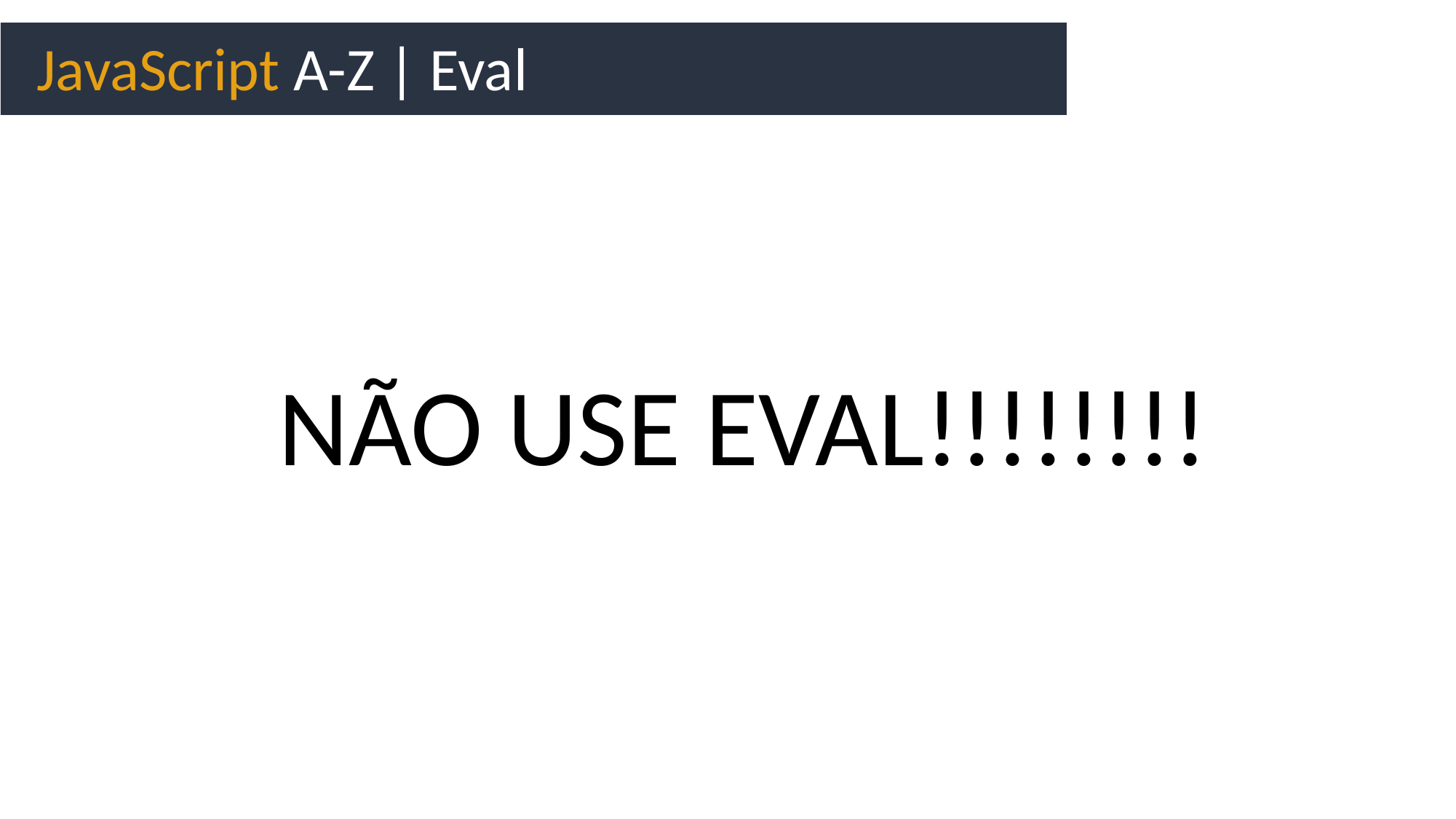

JavaScript A-Z | Eval
NÃO USE EVAL!!!!!!!!